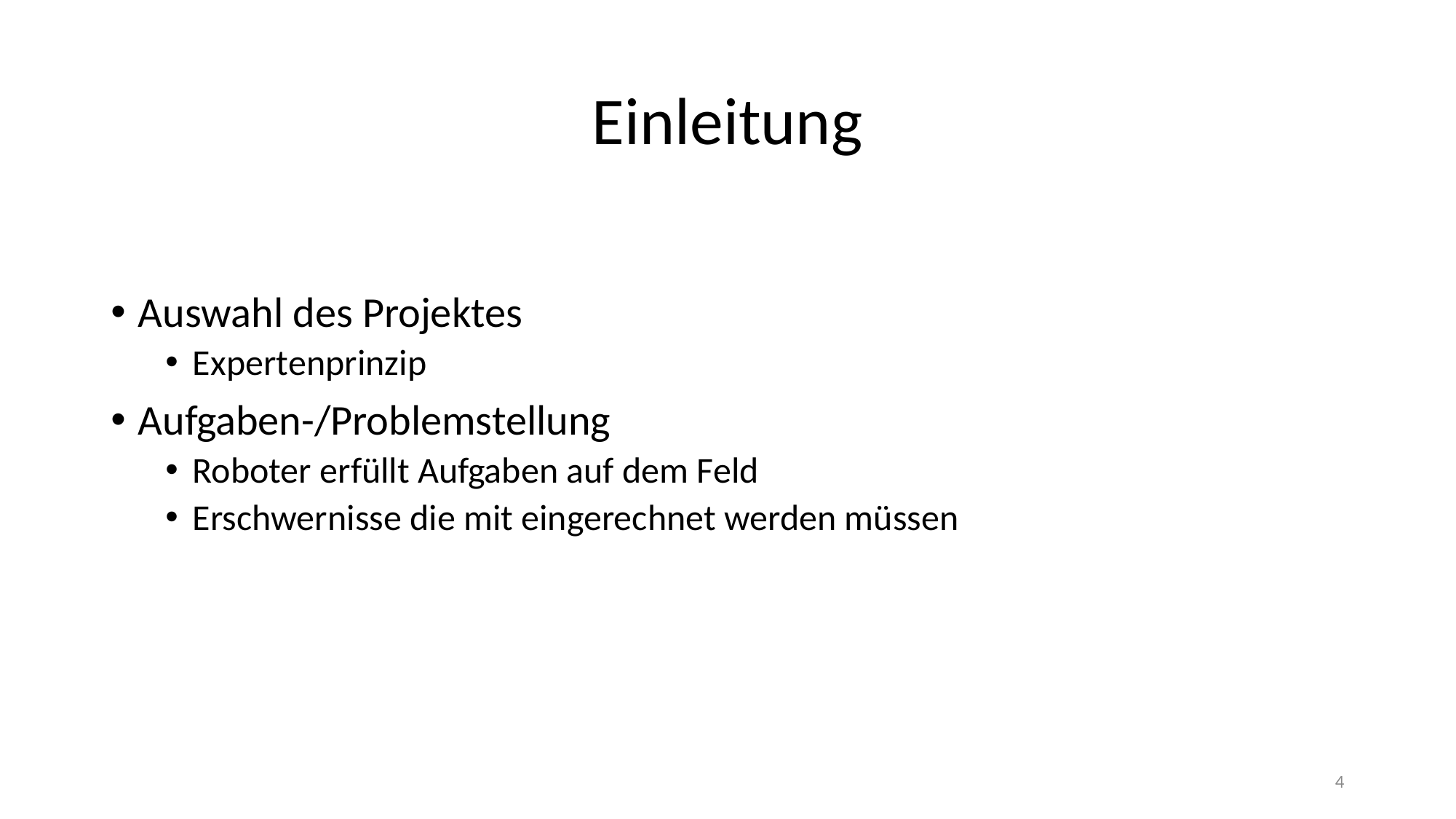

# Einleitung

Auswahl des Projektes
Expertenprinzip
Aufgaben-/Problemstellung
Roboter erfüllt Aufgaben auf dem Feld
Erschwernisse die mit eingerechnet werden müssen
4